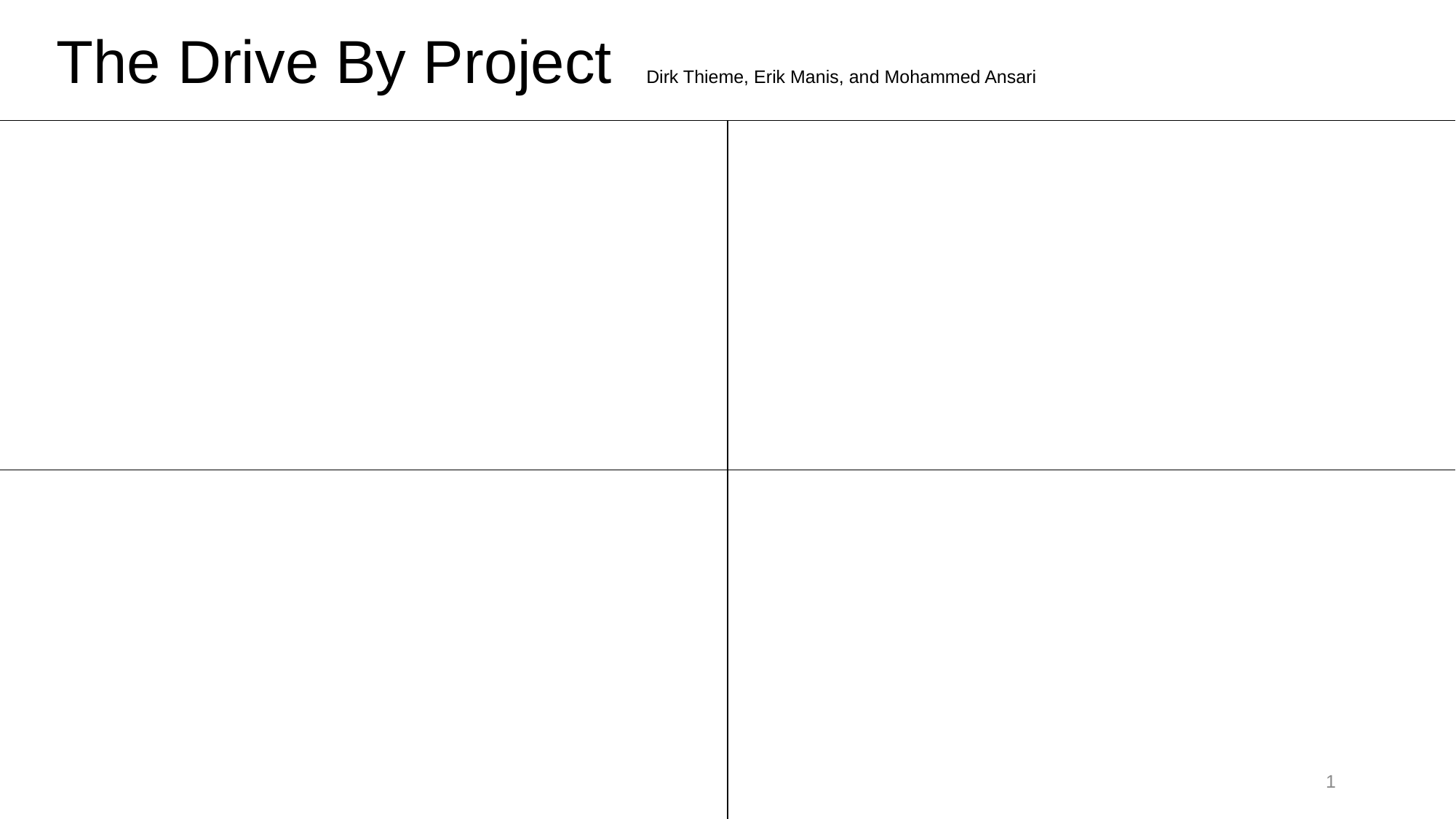

# The Drive By Project  Dirk Thieme, Erik Manis, and Mohammed Ansari

1